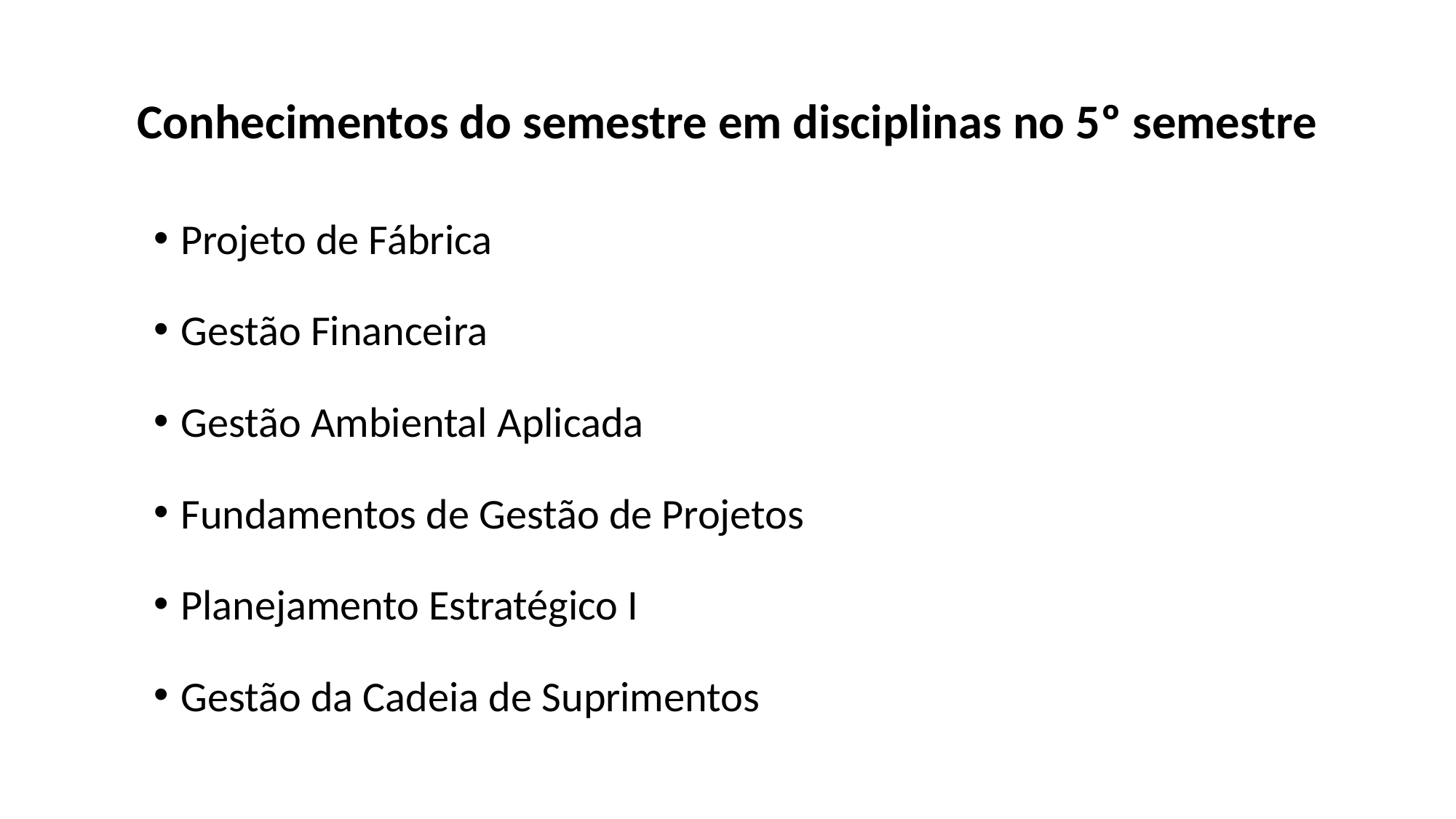

# Conhecimentos do semestre em disciplinas no 5º semestre
Projeto de Fábrica
Gestão Financeira
Gestão Ambiental Aplicada
Fundamentos de Gestão de Projetos
Planejamento Estratégico I
Gestão da Cadeia de Suprimentos